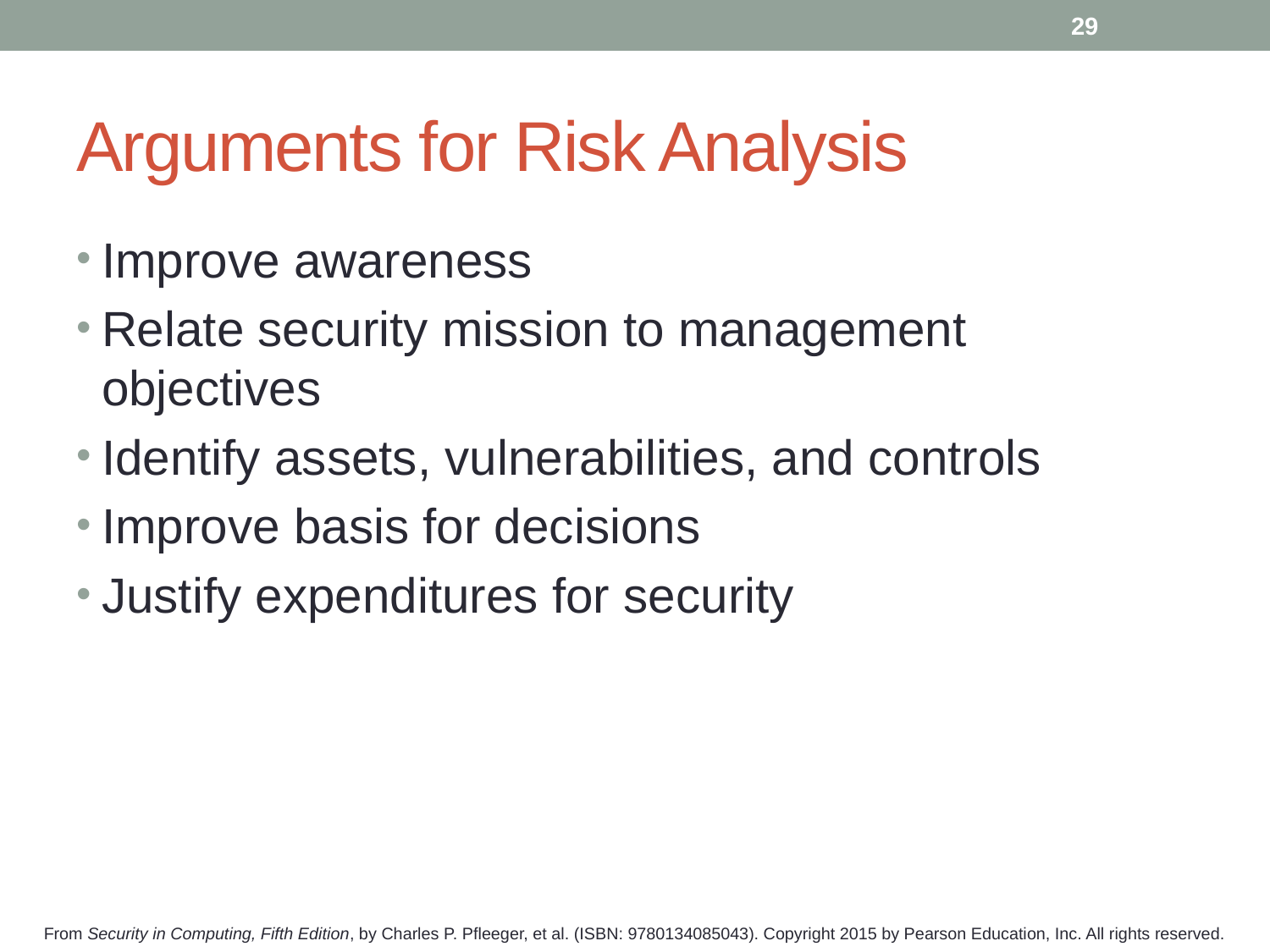

29
# Arguments for Risk Analysis
Improve awareness
Relate security mission to management objectives
Identify assets, vulnerabilities, and controls
Improve basis for decisions
Justify expenditures for security
From Security in Computing, Fifth Edition, by Charles P. Pfleeger, et al. (ISBN: 9780134085043). Copyright 2015 by Pearson Education, Inc. All rights reserved.